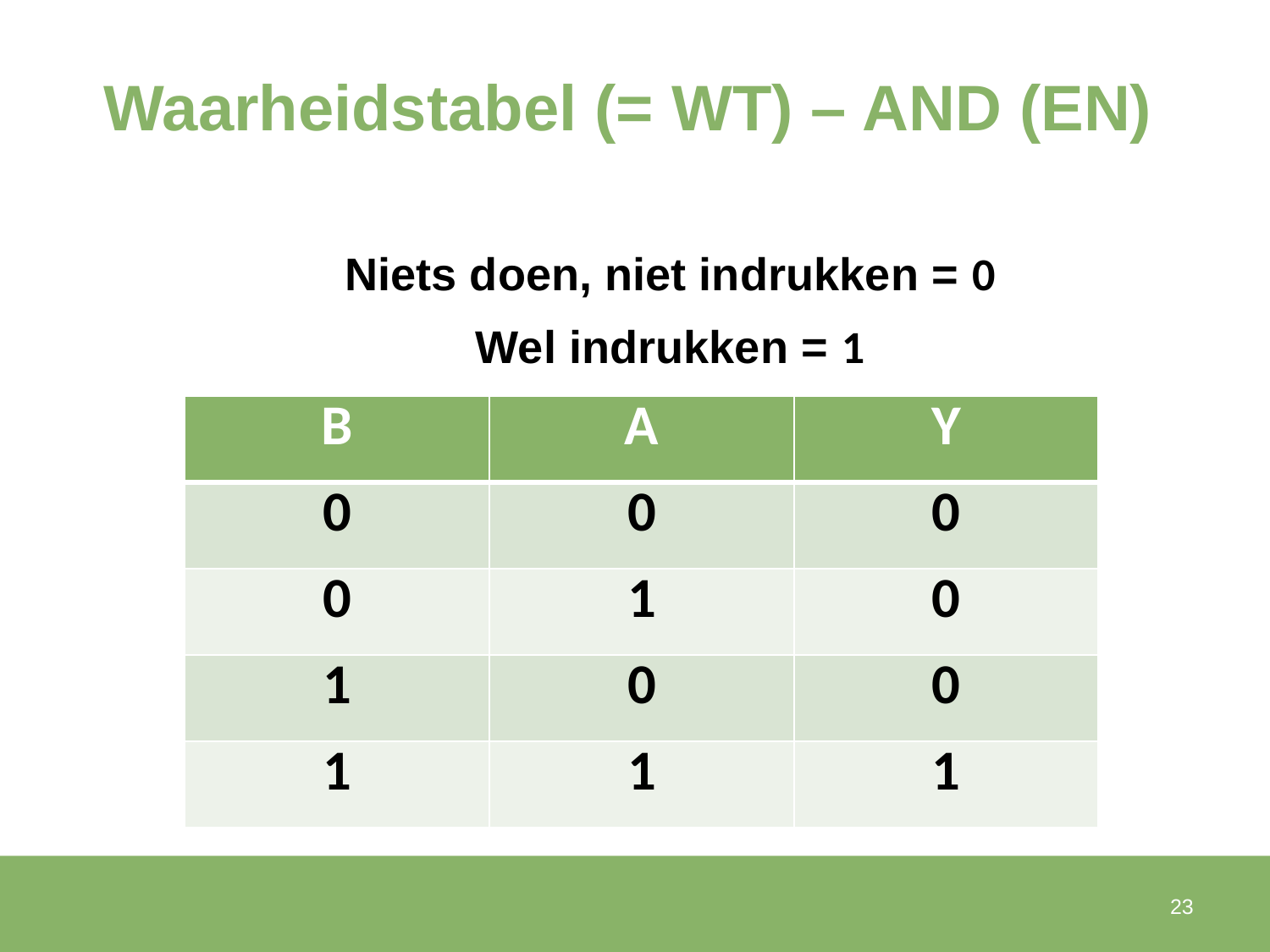

# Waarheidstabel (= WT) – AND (EN)

Niets doen, niet indrukken = 0
Wel indrukken = 1
| B | A | Y |
| --- | --- | --- |
| 0 | 0 | 0 |
| 0 | 1 | 0 |
| 1 | 0 | 0 |
| 1 | 1 | 1 |
23